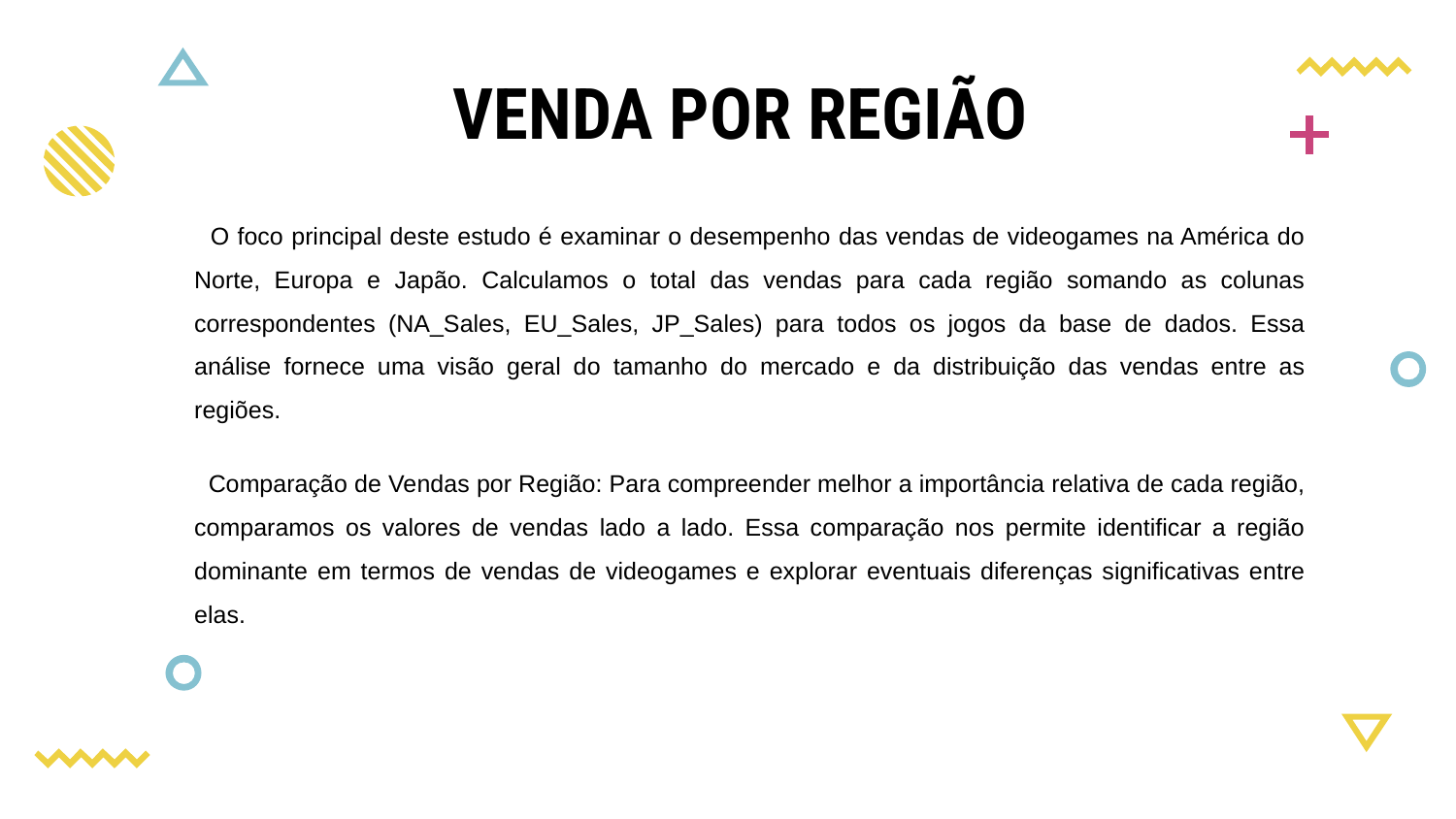

# VENDA POR REGIÃO
  O foco principal deste estudo é examinar o desempenho das vendas de videogames na América do Norte, Europa e Japão. Calculamos o total das vendas para cada região somando as colunas correspondentes (NA_Sales, EU_Sales, JP_Sales) para todos os jogos da base de dados. Essa análise fornece uma visão geral do tamanho do mercado e da distribuição das vendas entre as regiões.
  Comparação de Vendas por Região: Para compreender melhor a importância relativa de cada região, comparamos os valores de vendas lado a lado. Essa comparação nos permite identificar a região dominante em termos de vendas de videogames e explorar eventuais diferenças significativas entre elas.